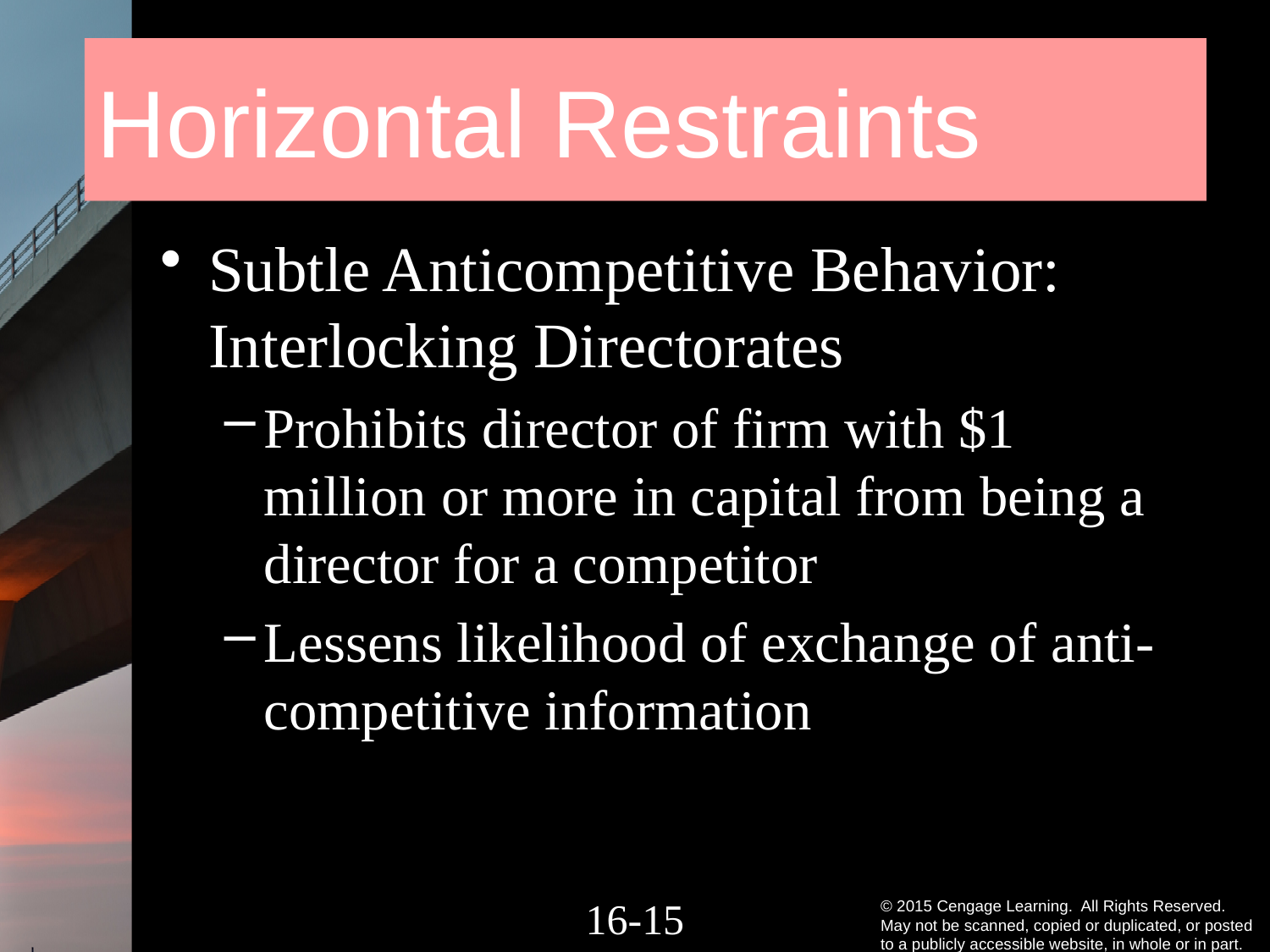

# Horizontal Restraints
Subtle Anticompetitive Behavior: Interlocking Directorates
Prohibits director of firm with $1 million or more in capital from being a director for a competitor
Lessens likelihood of exchange of anti-competitive information
16-15